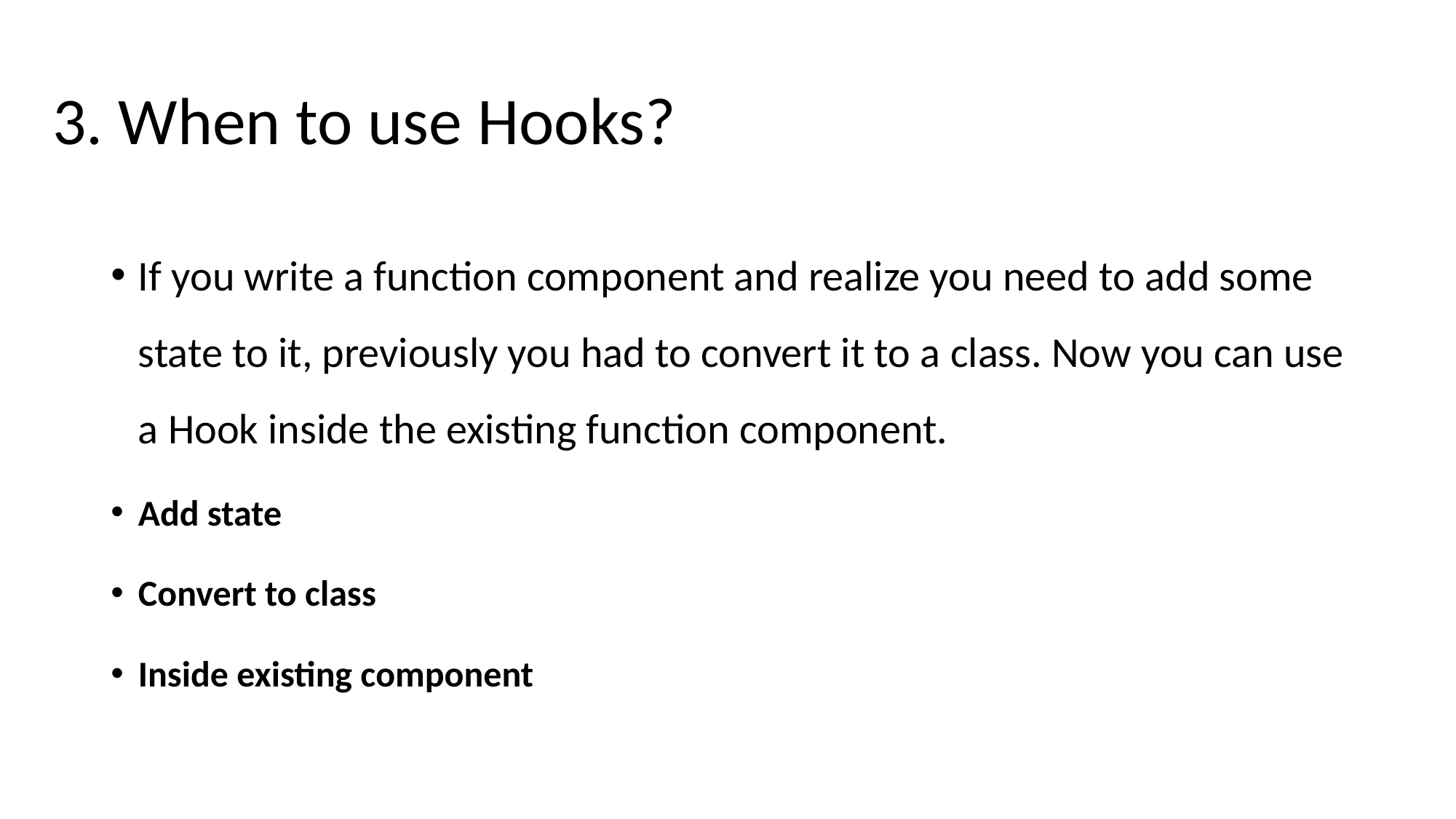

# 3. When to use Hooks?
If you write a function component and realize you need to add some state to it, previously you had to convert it to a class. Now you can use a Hook inside the existing function component.
Add state
Convert to class
Inside existing component